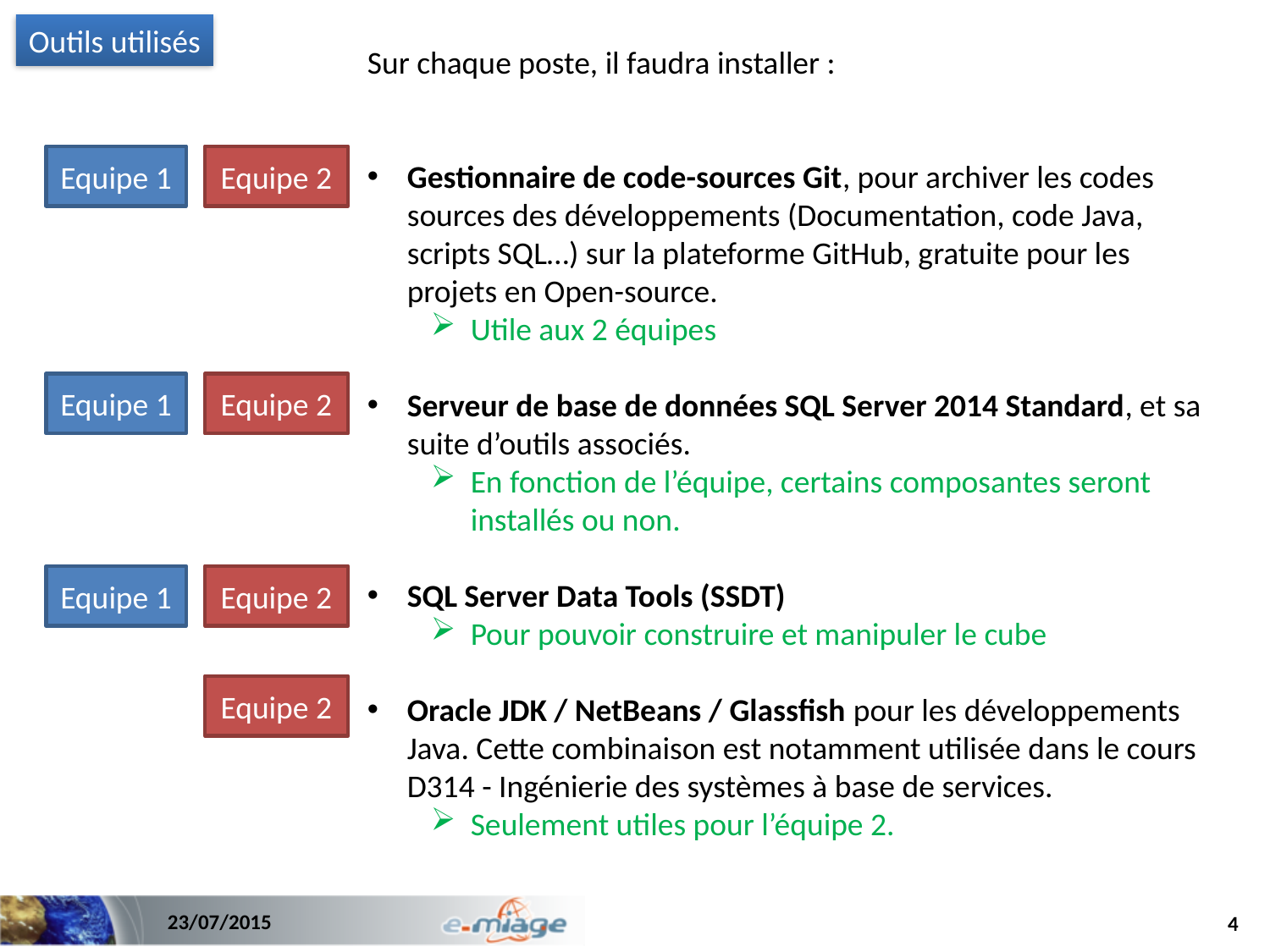

Outils utilisés
Sur chaque poste, il faudra installer :

Gestionnaire de code-sources Git, pour archiver les codes sources des développements (Documentation, code Java, scripts SQL…) sur la plateforme GitHub, gratuite pour les projets en Open-source.
Utile aux 2 équipes

Serveur de base de données SQL Server 2014 Standard, et sa suite d’outils associés.
En fonction de l’équipe, certains composantes seront installés ou non.

SQL Server Data Tools (SSDT)
Pour pouvoir construire et manipuler le cube

Oracle JDK / NetBeans / Glassfish pour les développements Java. Cette combinaison est notamment utilisée dans le cours D314 - Ingénierie des systèmes à base de services.
Seulement utiles pour l’équipe 2.
Equipe 1
Equipe 2
Equipe 1
Equipe 2
Equipe 1
Equipe 2
Equipe 2